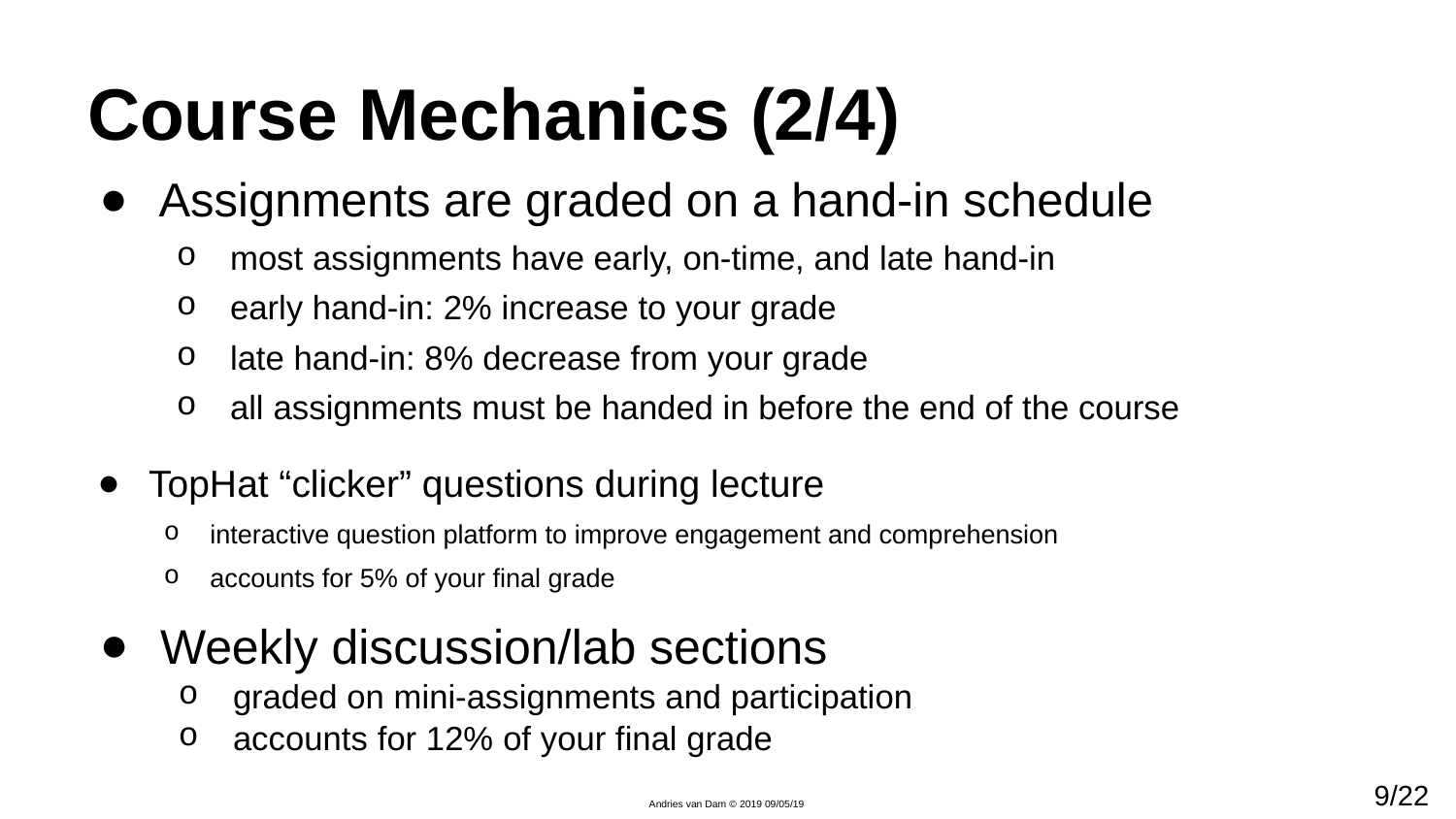

# Course Mechanics (2/4)
Assignments are graded on a hand-in schedule
most assignments have early, on-time, and late hand-in
early hand-in: 2% increase to your grade
late hand-in: 8% decrease from your grade
all assignments must be handed in before the end of the course

TopHat “clicker” questions during lecture
interactive question platform to improve engagement and comprehension
accounts for 5% of your final grade

Weekly discussion/lab sections
graded on mini-assignments and participation
accounts for 12% of your final grade